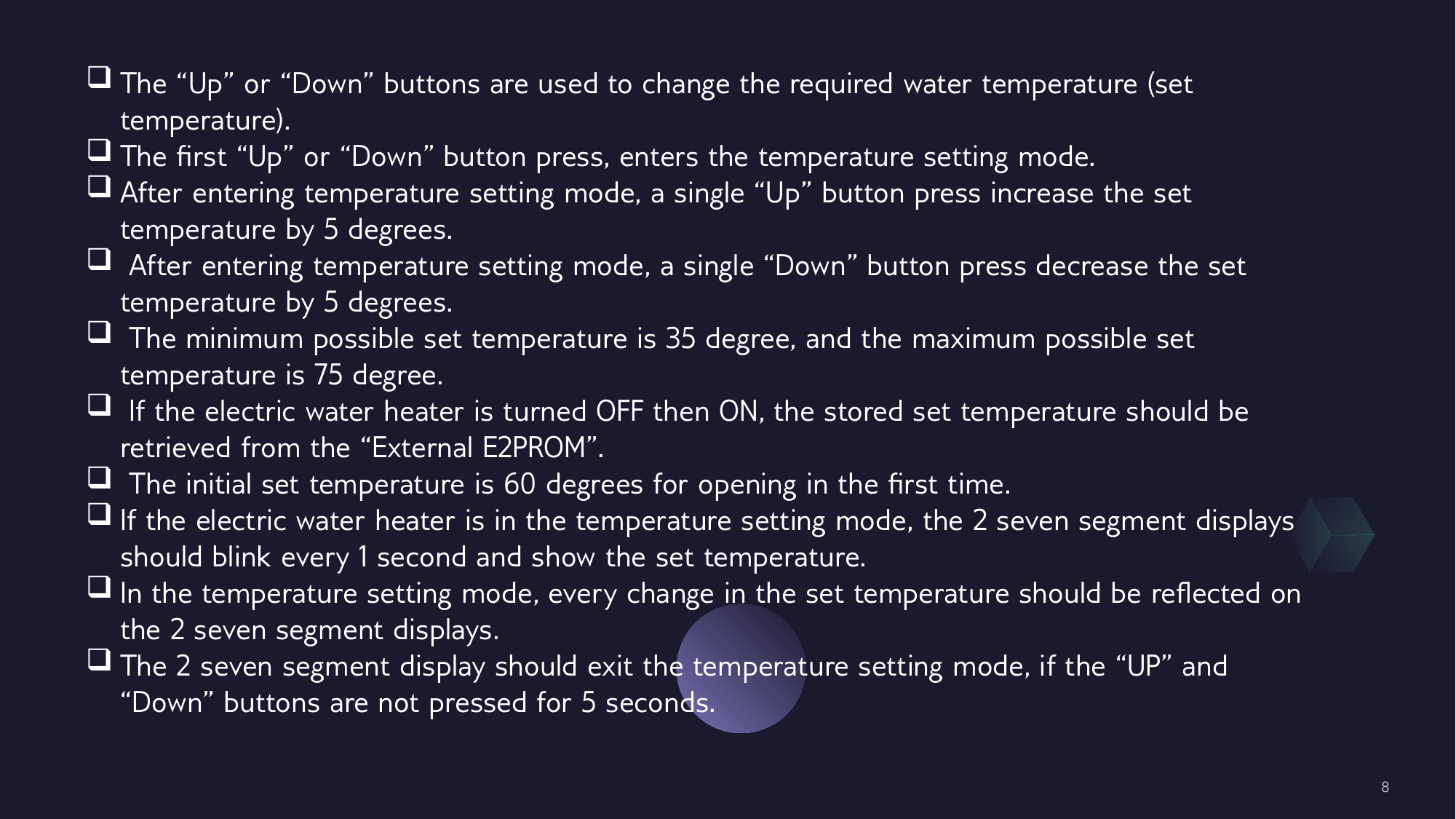

The “Up” or “Down” buttons are used to change the required water temperature (set temperature).
The first “Up” or “Down” button press, enters the temperature setting mode.
After entering temperature setting mode, a single “Up” button press increase the set temperature by 5 degrees.
 After entering temperature setting mode, a single “Down” button press decrease the set temperature by 5 degrees.
 The minimum possible set temperature is 35 degree, and the maximum possible set temperature is 75 degree.
 If the electric water heater is turned OFF then ON, the stored set temperature should be retrieved from the “External E2PROM”.
 The initial set temperature is 60 degrees for opening in the first time.
If the electric water heater is in the temperature setting mode, the 2 seven segment displays should blink every 1 second and show the set temperature.
In the temperature setting mode, every change in the set temperature should be reflected on the 2 seven segment displays.
The 2 seven segment display should exit the temperature setting mode, if the “UP” and “Down” buttons are not pressed for 5 seconds.
8